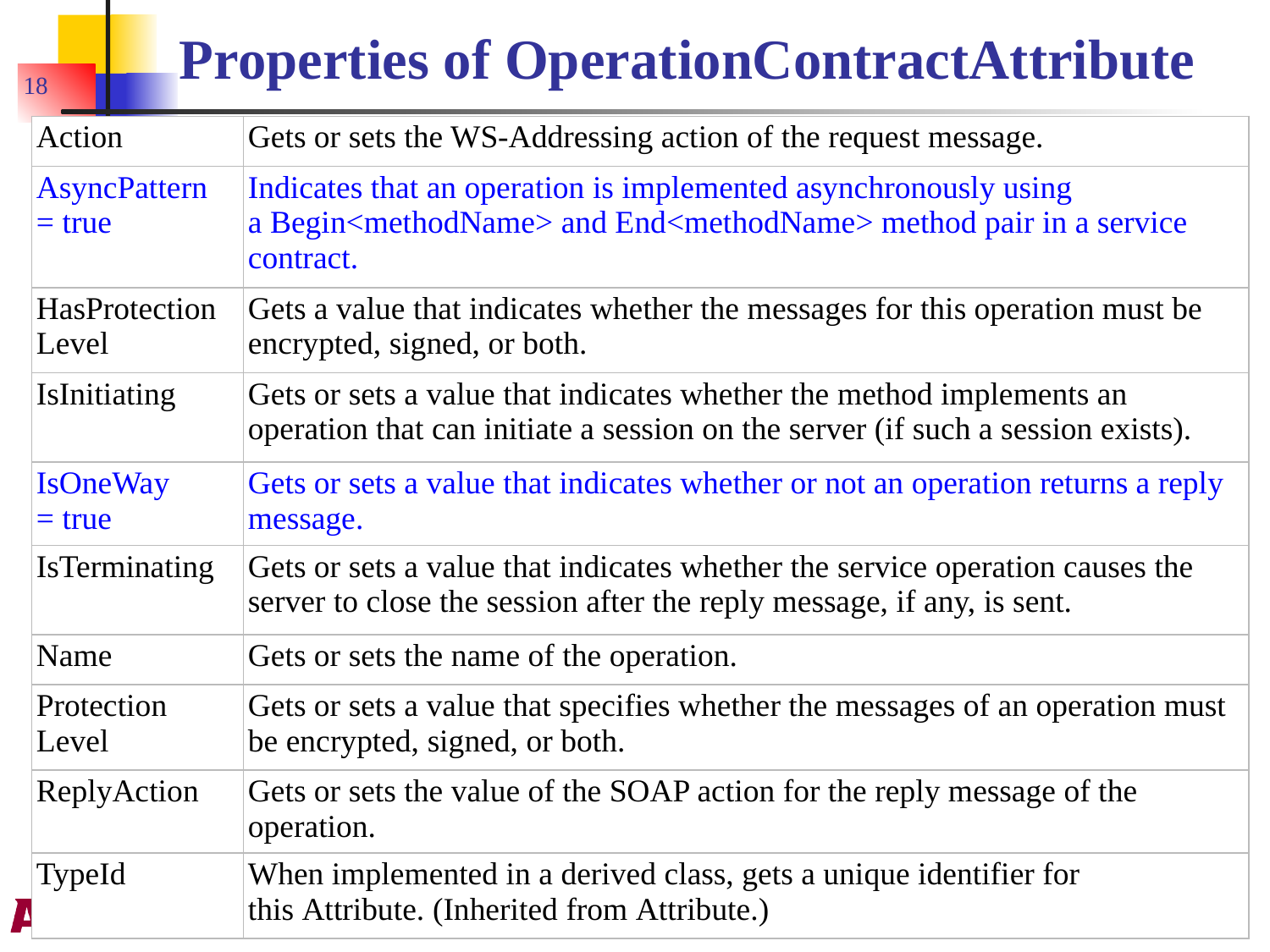

# Properties of OperationContractAttribute
18
| Action | Gets or sets the WS-Addressing action of the request message. |
| --- | --- |
| AsyncPattern = true | Indicates that an operation is implemented asynchronously using a Begin<methodName> and End<methodName> method pair in a service contract. |
| HasProtection Level | Gets a value that indicates whether the messages for this operation must be encrypted, signed, or both. |
| IsInitiating | Gets or sets a value that indicates whether the method implements an operation that can initiate a session on the server (if such a session exists). |
| IsOneWay = true | Gets or sets a value that indicates whether or not an operation returns a reply message. |
| IsTerminating | Gets or sets a value that indicates whether the service operation causes the server to close the session after the reply message, if any, is sent. |
| Name | Gets or sets the name of the operation. |
| Protection Level | Gets or sets a value that specifies whether the messages of an operation must be encrypted, signed, or both. |
| ReplyAction | Gets or sets the value of the SOAP action for the reply message of the operation. |
| TypeId | When implemented in a derived class, gets a unique identifier for this Attribute. (Inherited from Attribute.) |